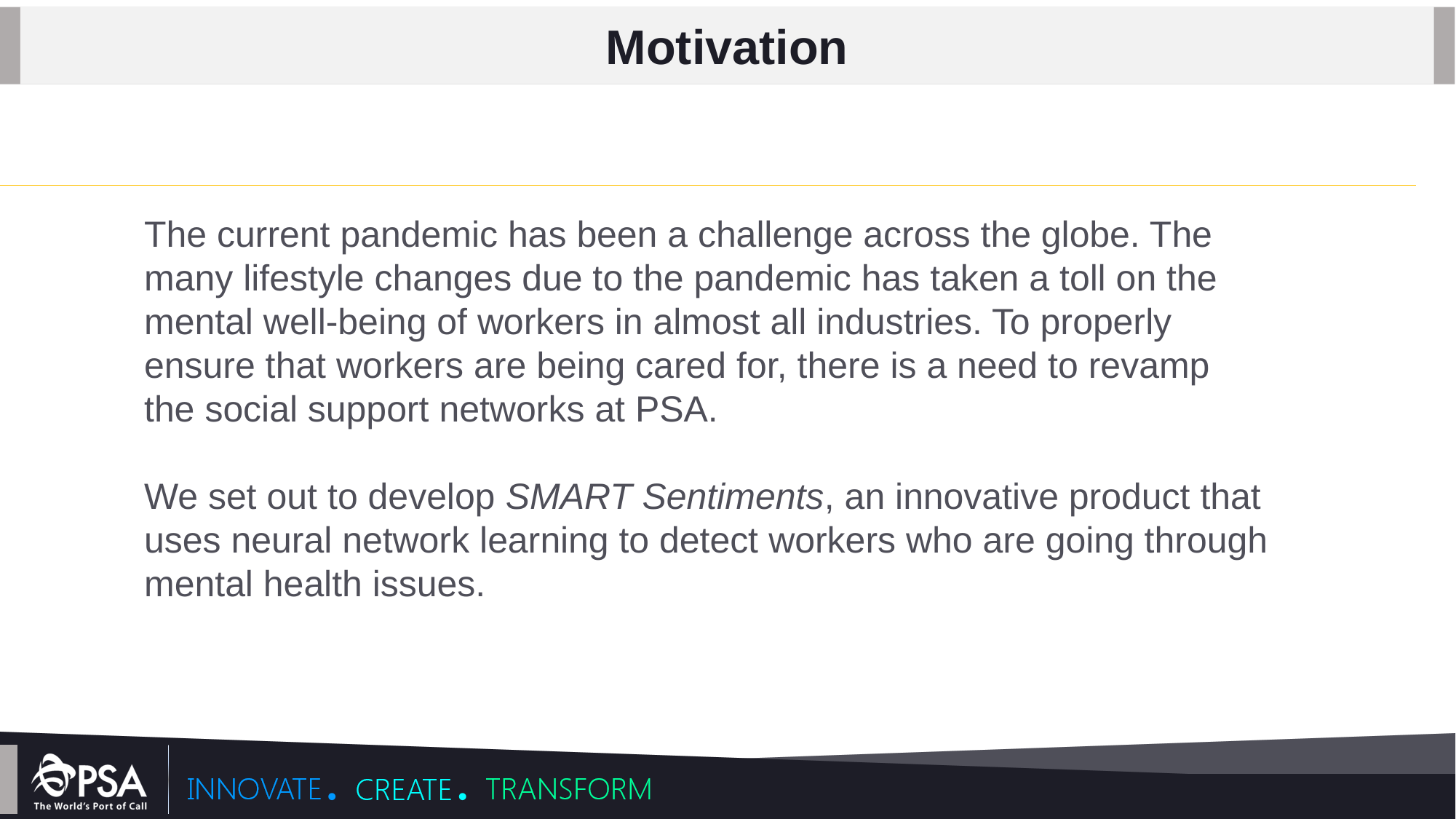

Motivation

The current pandemic has been a challenge across the globe. The many lifestyle changes due to the pandemic has taken a toll on the mental well-being of workers in almost all industries. To properly ensure that workers are being cared for, there is a need to revamp the social support networks at PSA.

We set out to develop SMART Sentiments, an innovative product that uses neural network learning to detect workers who are going through mental health issues.